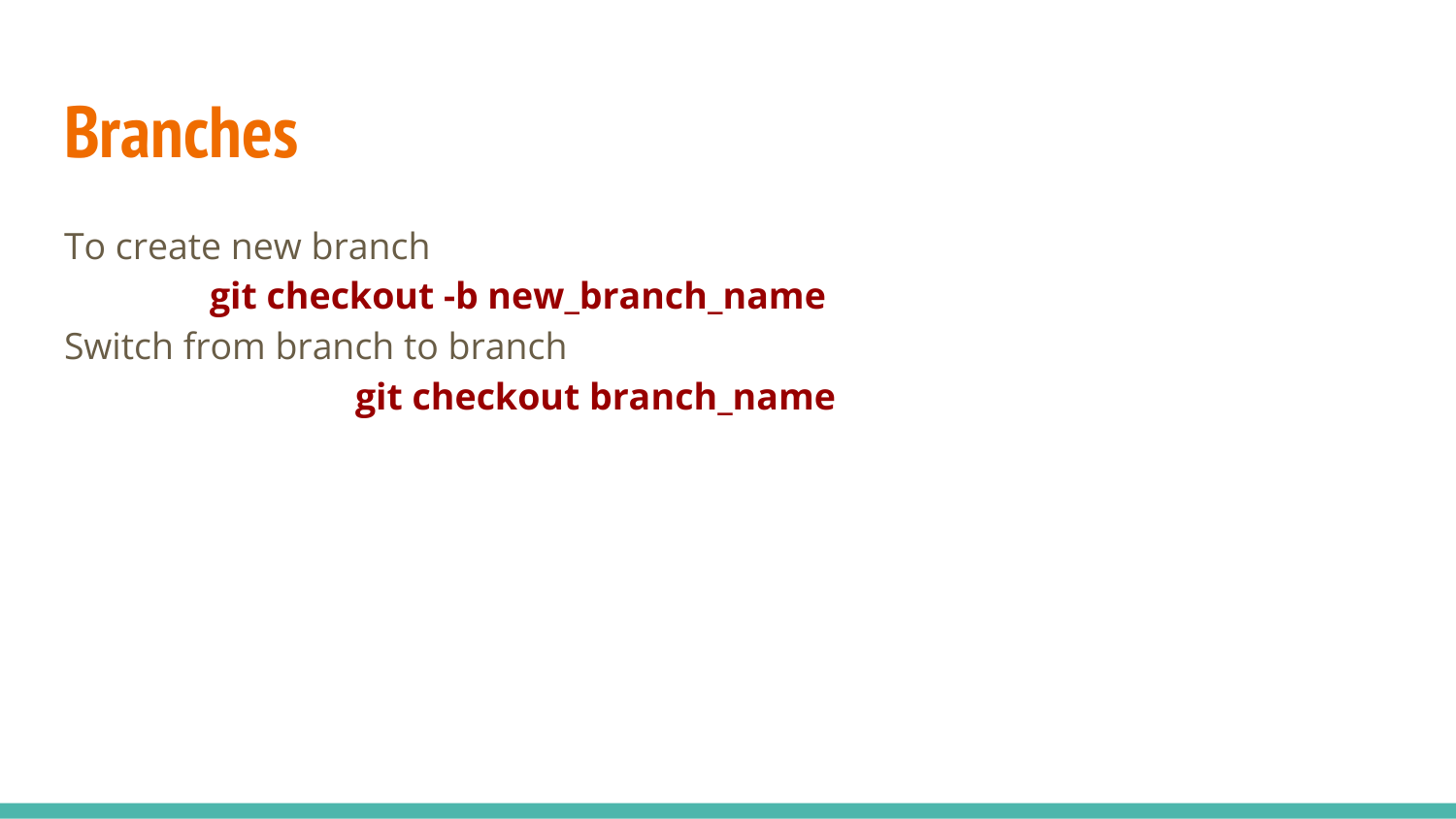

# Branches
To create new branch
git checkout -b new_branch_name
Switch from branch to branch
		git checkout branch_name